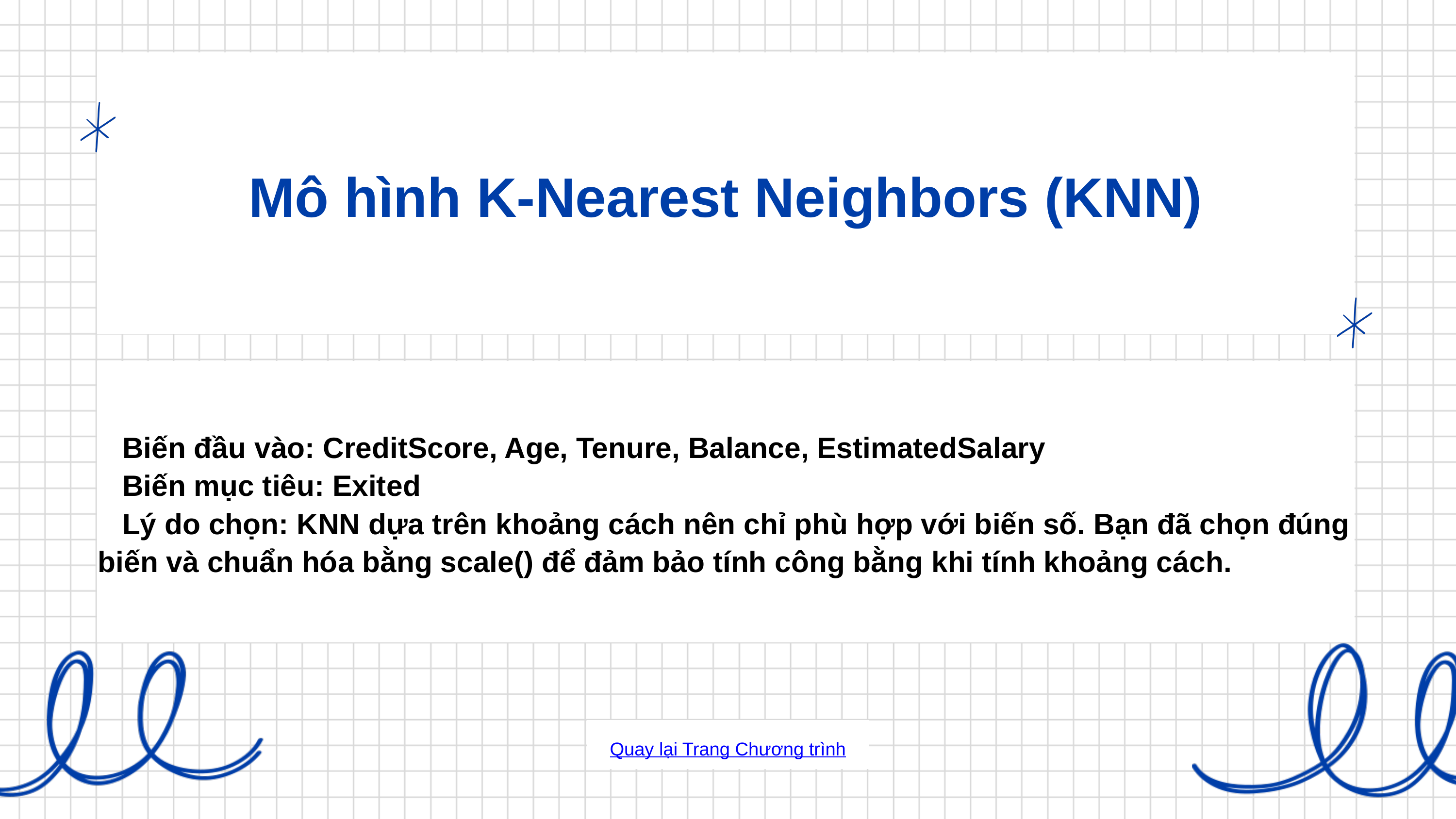

Mô hình K-Nearest Neighbors (KNN)

   Biến đầu vào: CreditScore, Age, Tenure, Balance, EstimatedSalary
   Biến mục tiêu: Exited
   Lý do chọn: KNN dựa trên khoảng cách nên chỉ phù hợp với biến số. Bạn đã chọn đúng biến và chuẩn hóa bằng scale() để đảm bảo tính công bằng khi tính khoảng cách.

Quay lại Trang Chương trình